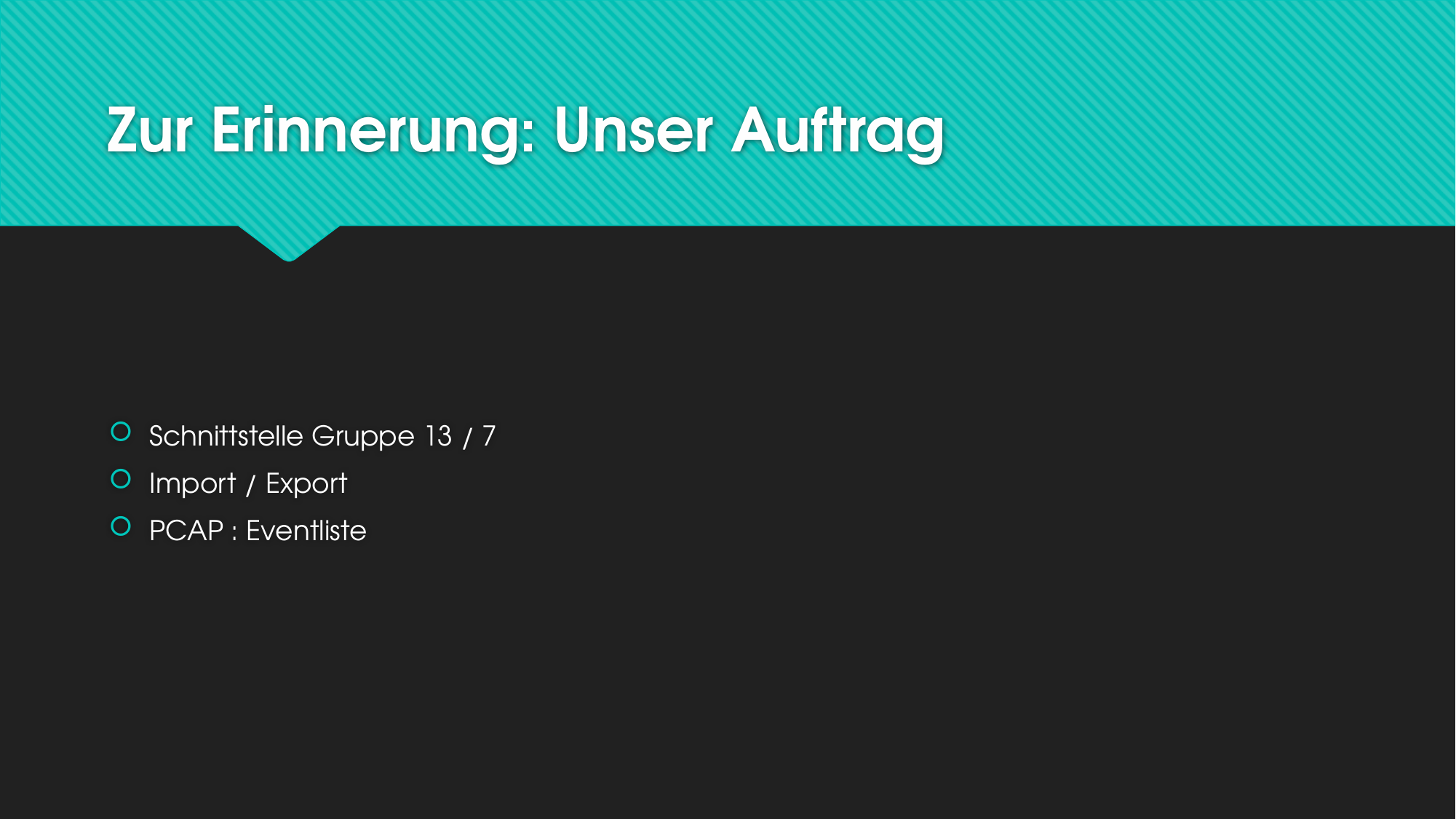

# Zur Erinnerung: Unser Auftrag

Schnittstelle Gruppe 13 / 7
Import / Export
PCAP : Eventliste